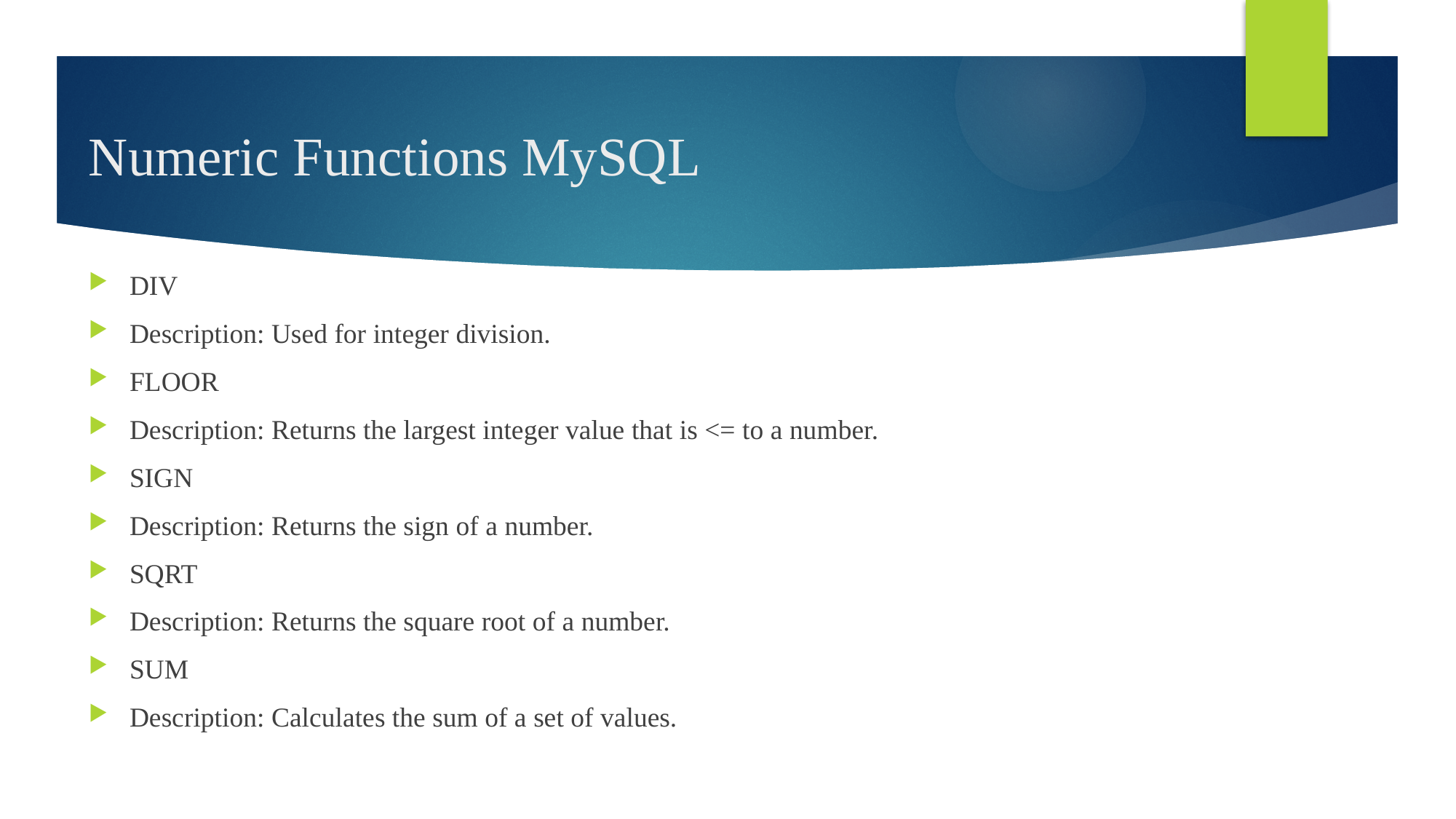

# Numeric Functions MySQL
DIV
Description: Used for integer division.
FLOOR
Description: Returns the largest integer value that is <= to a number.
SIGN
Description: Returns the sign of a number.
SQRT
Description: Returns the square root of a number.
SUM
Description: Calculates the sum of a set of values.